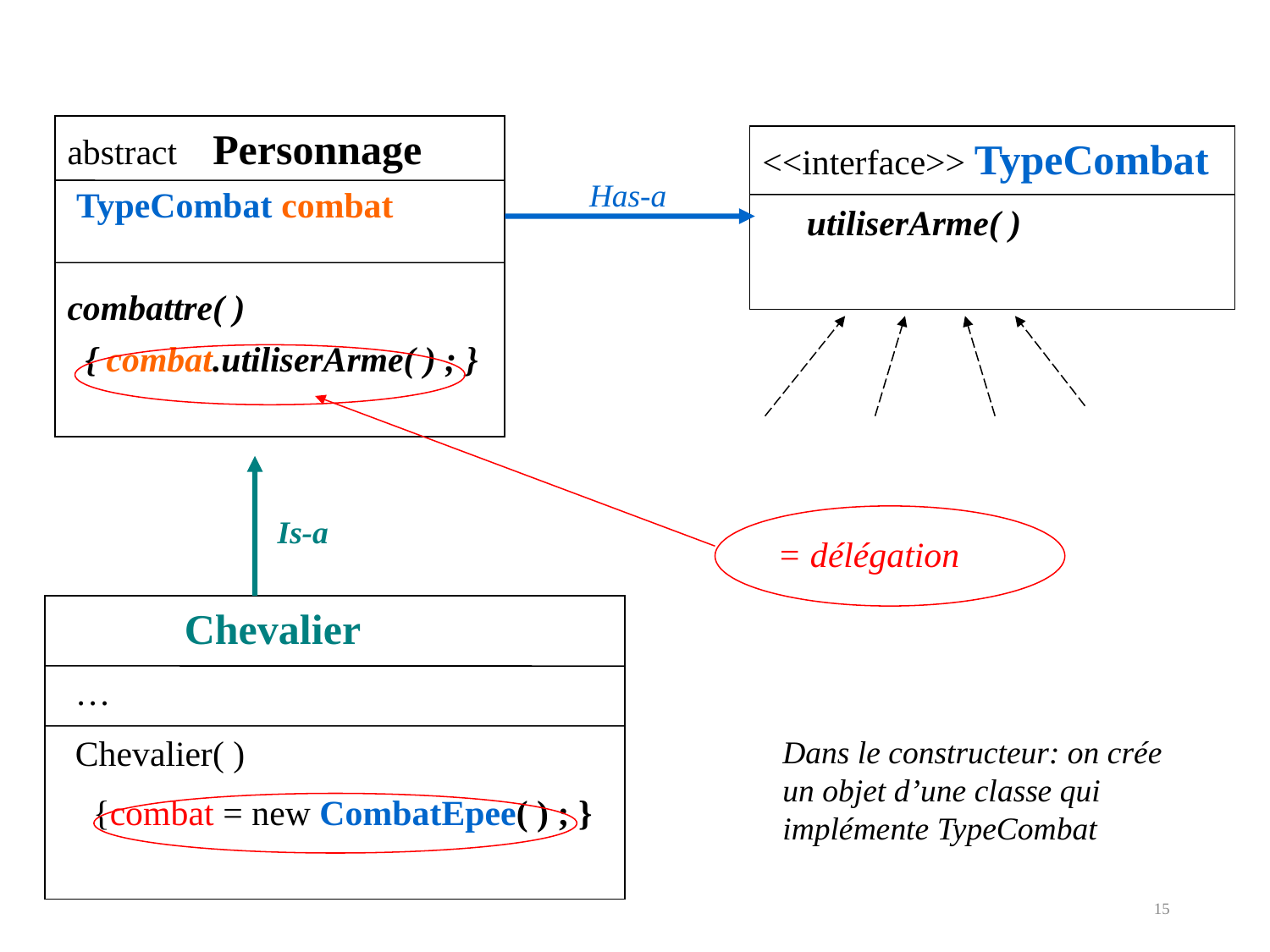

abstract    Personnage
 TypeCombat combat

combattre( )
  { combat.utiliserArme( ) ; }

<<interface>> TypeCombat
     utiliserArme( )

Has-a

Is-a

= délégation
            Chevalier
  …
  Chevalier( )
    {combat = new CombatEpee( ) ; }

Dans le constructeur: on crée un objet d’une classe qui implémente TypeCombat

15